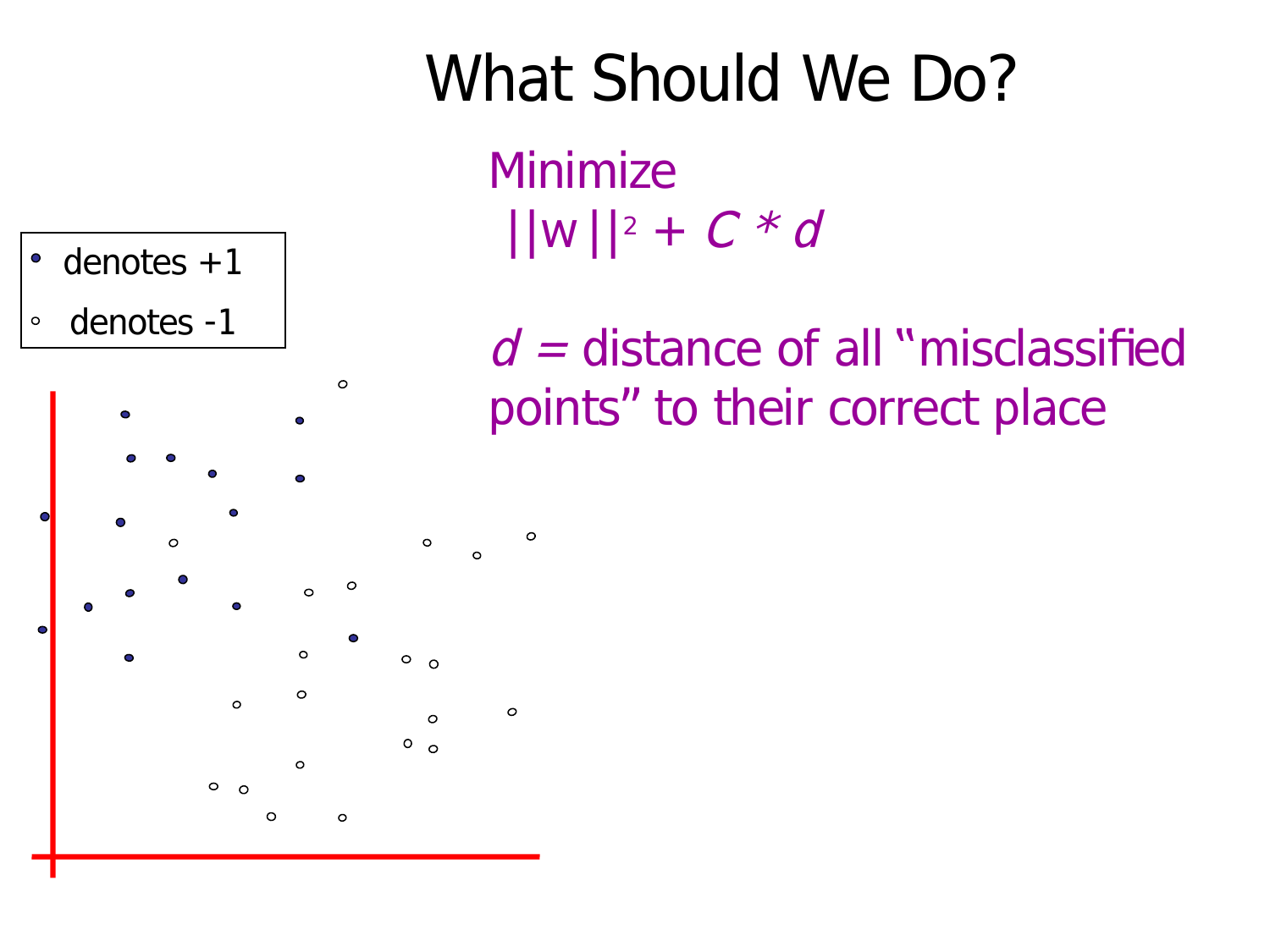

What Should We Do?
Minimize
 ||w||2 + C * d

d = distance of all “misclassified points” to their correct place

denotes +1
denotes -1